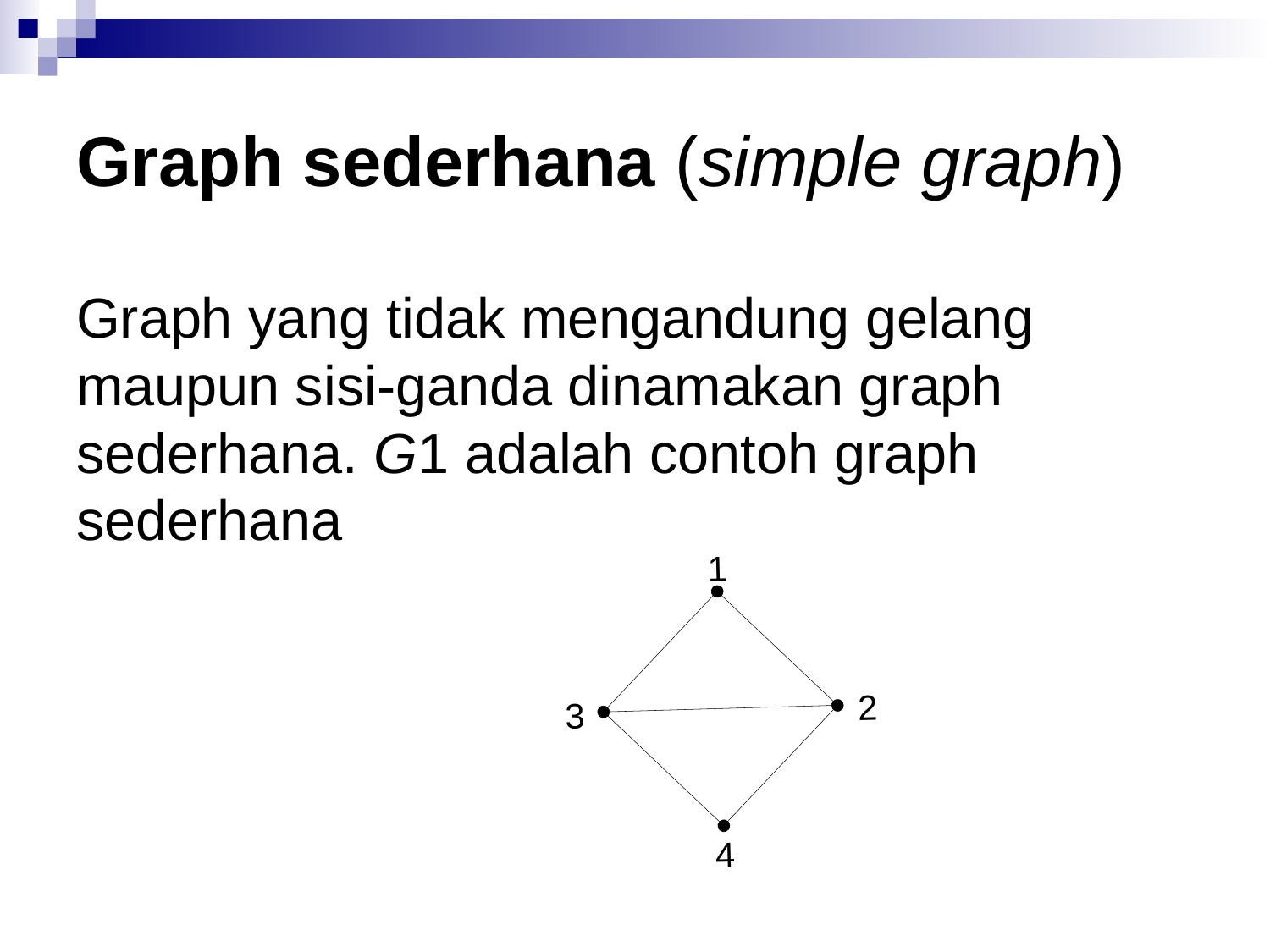

# Graph sederhana (simple graph)
Graph yang tidak mengandung gelang maupun sisi-ganda dinamakan graph sederhana. G1 adalah contoh graph sederhana
1

2
3

4